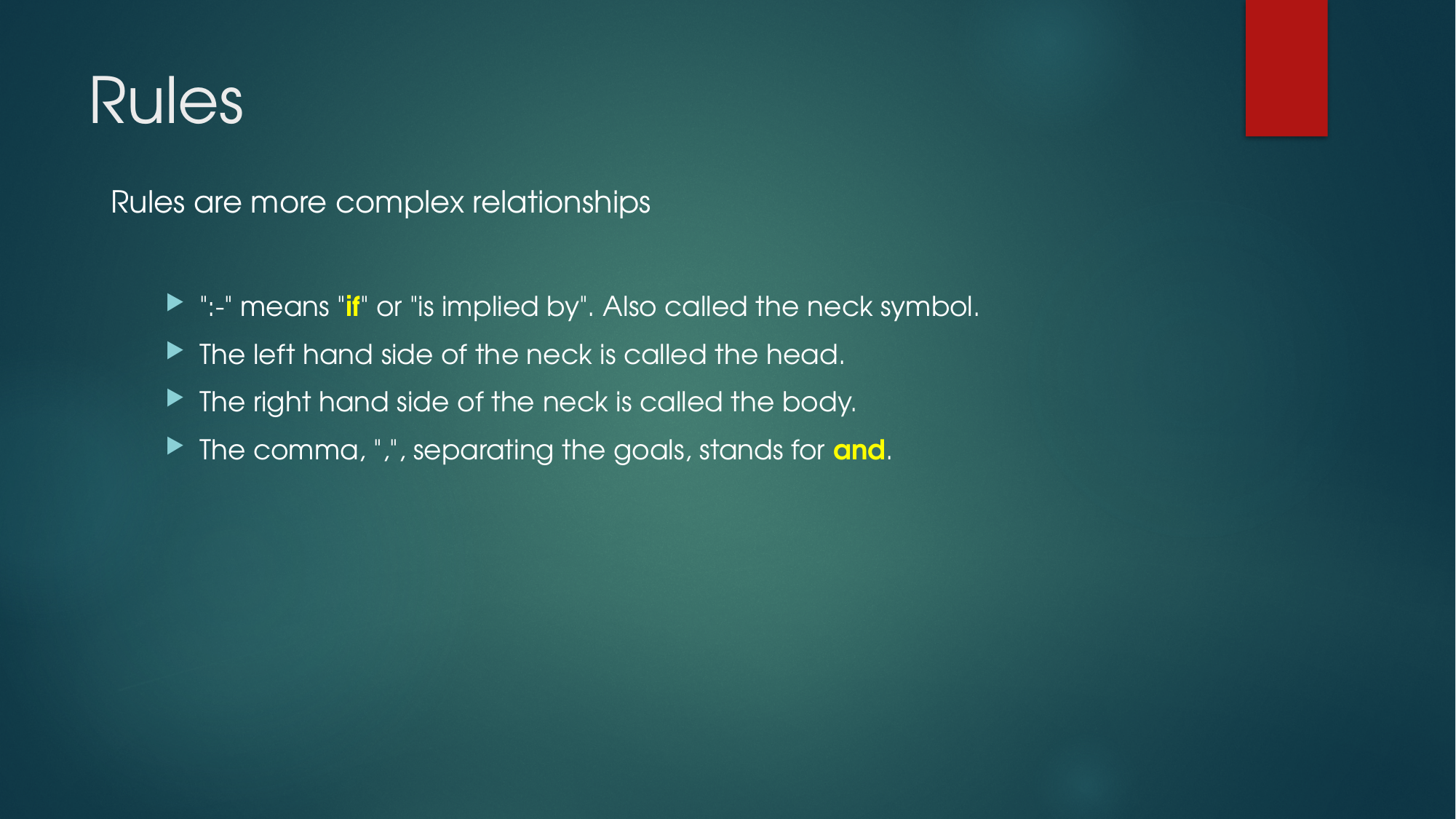

# Rules
Rules are more complex relationships

":-" means "if" or "is implied by". Also called the neck symbol.
The left hand side of the neck is called the head.
The right hand side of the neck is called the body.
The comma, ",", separating the goals, stands for and.